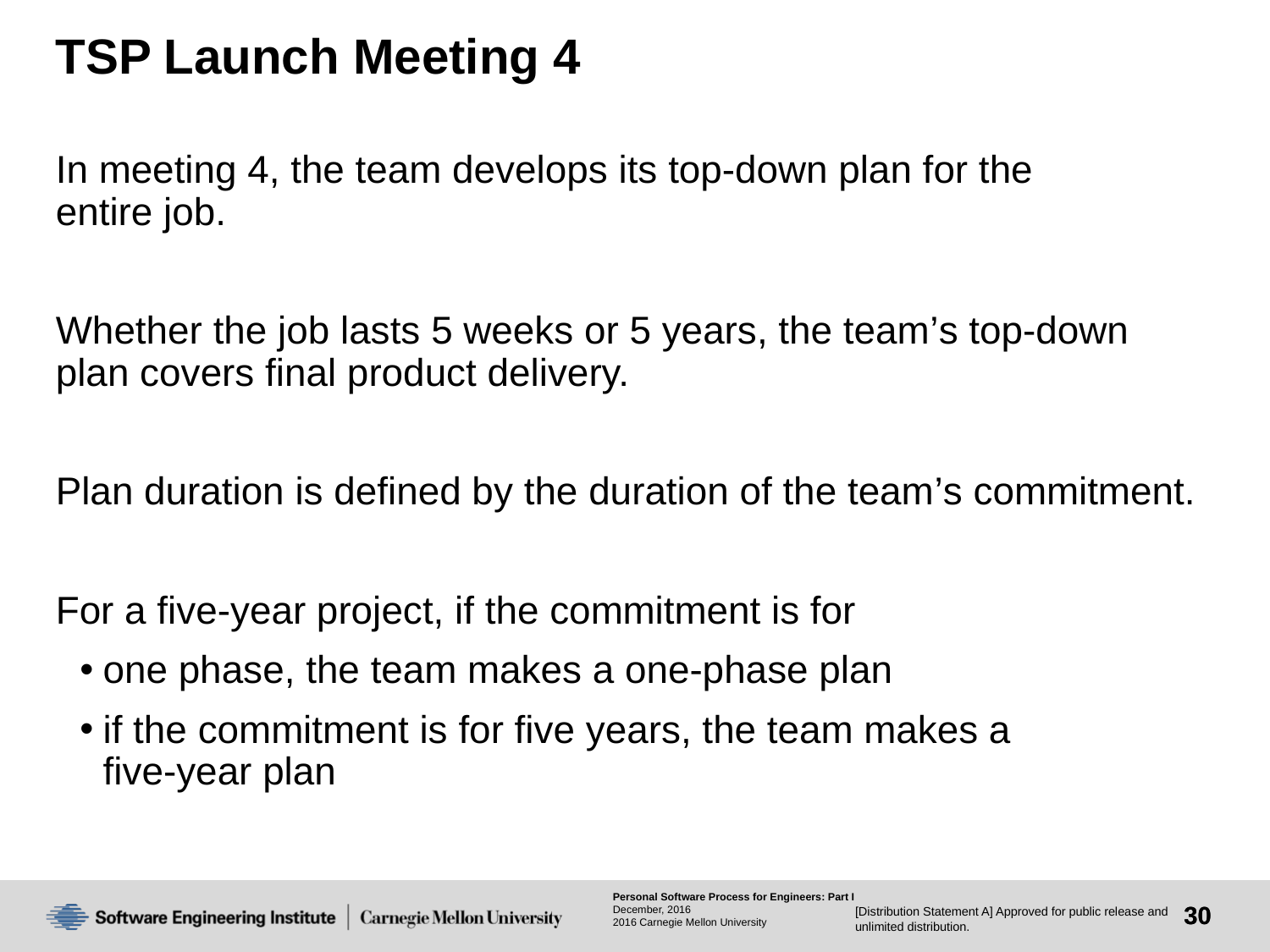

# TSP Launch Meeting 4
In meeting 4, the team develops its top-down plan for the
entire job.

Whether the job lasts 5 weeks or 5 years, the team’s top-down plan covers final product delivery.

Plan duration is defined by the duration of the team’s commitment.

For a five-year project, if the commitment is for
one phase, the team makes a one-phase plan
if the commitment is for five years, the team makes a
five-year plan